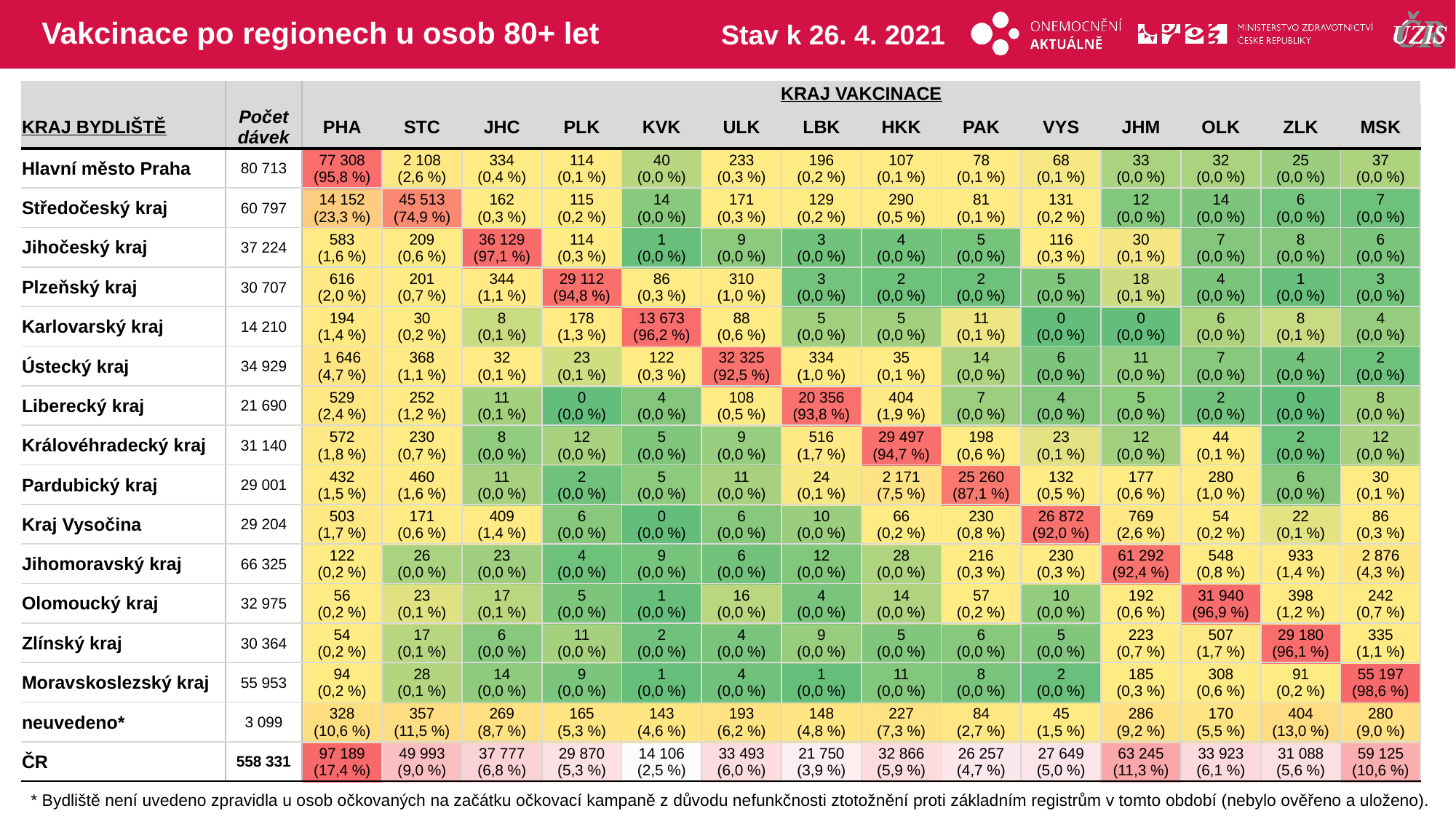

# Vakcinace po regionech u osob 80+ let
Stav k 26. 4. 2021
|  |  | KRAJ VAKCINACE |  |  |  |  |  |  |  |  |  |  |  |  |  |
| --- | --- | --- | --- | --- | --- | --- | --- | --- | --- | --- | --- | --- | --- | --- | --- |
| KRAJ BYDLIŠTĚ | Počet dávek | PHA | STC | JHC | PLK | KVK | ULK | LBK | HKK | PAK | VYS | JHM | OLK | ZLK | MSK |
| Hlavní město Praha | 80 713 | 77 308 (95,8 %) | 2 108 (2,6 %) | 334 (0,4 %) | 114 (0,1 %) | 40 (0,0 %) | 233 (0,3 %) | 196 (0,2 %) | 107 (0,1 %) | 78 (0,1 %) | 68 (0,1 %) | 33 (0,0 %) | 32 (0,0 %) | 25 (0,0 %) | 37 (0,0 %) |
| Středočeský kraj | 60 797 | 14 152 (23,3 %) | 45 513 (74,9 %) | 162 (0,3 %) | 115 (0,2 %) | 14 (0,0 %) | 171 (0,3 %) | 129 (0,2 %) | 290 (0,5 %) | 81 (0,1 %) | 131 (0,2 %) | 12 (0,0 %) | 14 (0,0 %) | 6 (0,0 %) | 7 (0,0 %) |
| Jihočeský kraj | 37 224 | 583 (1,6 %) | 209 (0,6 %) | 36 129 (97,1 %) | 114 (0,3 %) | 1 (0,0 %) | 9 (0,0 %) | 3 (0,0 %) | 4 (0,0 %) | 5 (0,0 %) | 116 (0,3 %) | 30 (0,1 %) | 7 (0,0 %) | 8 (0,0 %) | 6 (0,0 %) |
| Plzeňský kraj | 30 707 | 616 (2,0 %) | 201 (0,7 %) | 344 (1,1 %) | 29 112 (94,8 %) | 86 (0,3 %) | 310 (1,0 %) | 3 (0,0 %) | 2 (0,0 %) | 2 (0,0 %) | 5 (0,0 %) | 18 (0,1 %) | 4 (0,0 %) | 1 (0,0 %) | 3 (0,0 %) |
| Karlovarský kraj | 14 210 | 194 (1,4 %) | 30 (0,2 %) | 8 (0,1 %) | 178 (1,3 %) | 13 673 (96,2 %) | 88 (0,6 %) | 5 (0,0 %) | 5 (0,0 %) | 11 (0,1 %) | 0 (0,0 %) | 0 (0,0 %) | 6 (0,0 %) | 8 (0,1 %) | 4 (0,0 %) |
| Ústecký kraj | 34 929 | 1 646 (4,7 %) | 368 (1,1 %) | 32 (0,1 %) | 23 (0,1 %) | 122 (0,3 %) | 32 325 (92,5 %) | 334 (1,0 %) | 35 (0,1 %) | 14 (0,0 %) | 6 (0,0 %) | 11 (0,0 %) | 7 (0,0 %) | 4 (0,0 %) | 2 (0,0 %) |
| Liberecký kraj | 21 690 | 529 (2,4 %) | 252 (1,2 %) | 11 (0,1 %) | 0 (0,0 %) | 4 (0,0 %) | 108 (0,5 %) | 20 356 (93,8 %) | 404 (1,9 %) | 7 (0,0 %) | 4 (0,0 %) | 5 (0,0 %) | 2 (0,0 %) | 0 (0,0 %) | 8 (0,0 %) |
| Královéhradecký kraj | 31 140 | 572 (1,8 %) | 230 (0,7 %) | 8 (0,0 %) | 12 (0,0 %) | 5 (0,0 %) | 9 (0,0 %) | 516 (1,7 %) | 29 497 (94,7 %) | 198 (0,6 %) | 23 (0,1 %) | 12 (0,0 %) | 44 (0,1 %) | 2 (0,0 %) | 12 (0,0 %) |
| Pardubický kraj | 29 001 | 432 (1,5 %) | 460 (1,6 %) | 11 (0,0 %) | 2 (0,0 %) | 5 (0,0 %) | 11 (0,0 %) | 24 (0,1 %) | 2 171 (7,5 %) | 25 260 (87,1 %) | 132 (0,5 %) | 177 (0,6 %) | 280 (1,0 %) | 6 (0,0 %) | 30 (0,1 %) |
| Kraj Vysočina | 29 204 | 503 (1,7 %) | 171 (0,6 %) | 409 (1,4 %) | 6 (0,0 %) | 0 (0,0 %) | 6 (0,0 %) | 10 (0,0 %) | 66 (0,2 %) | 230 (0,8 %) | 26 872 (92,0 %) | 769 (2,6 %) | 54 (0,2 %) | 22 (0,1 %) | 86 (0,3 %) |
| Jihomoravský kraj | 66 325 | 122 (0,2 %) | 26 (0,0 %) | 23 (0,0 %) | 4 (0,0 %) | 9 (0,0 %) | 6 (0,0 %) | 12 (0,0 %) | 28 (0,0 %) | 216 (0,3 %) | 230 (0,3 %) | 61 292 (92,4 %) | 548 (0,8 %) | 933 (1,4 %) | 2 876 (4,3 %) |
| Olomoucký kraj | 32 975 | 56 (0,2 %) | 23 (0,1 %) | 17 (0,1 %) | 5 (0,0 %) | 1 (0,0 %) | 16 (0,0 %) | 4 (0,0 %) | 14 (0,0 %) | 57 (0,2 %) | 10 (0,0 %) | 192 (0,6 %) | 31 940 (96,9 %) | 398 (1,2 %) | 242 (0,7 %) |
| Zlínský kraj | 30 364 | 54 (0,2 %) | 17 (0,1 %) | 6 (0,0 %) | 11 (0,0 %) | 2 (0,0 %) | 4 (0,0 %) | 9 (0,0 %) | 5 (0,0 %) | 6 (0,0 %) | 5 (0,0 %) | 223 (0,7 %) | 507 (1,7 %) | 29 180 (96,1 %) | 335 (1,1 %) |
| Moravskoslezský kraj | 55 953 | 94 (0,2 %) | 28 (0,1 %) | 14 (0,0 %) | 9 (0,0 %) | 1 (0,0 %) | 4 (0,0 %) | 1 (0,0 %) | 11 (0,0 %) | 8 (0,0 %) | 2 (0,0 %) | 185 (0,3 %) | 308 (0,6 %) | 91 (0,2 %) | 55 197 (98,6 %) |
| neuvedeno\* | 3 099 | 328 (10,6 %) | 357 (11,5 %) | 269 (8,7 %) | 165 (5,3 %) | 143 (4,6 %) | 193 (6,2 %) | 148 (4,8 %) | 227 (7,3 %) | 84 (2,7 %) | 45 (1,5 %) | 286 (9,2 %) | 170 (5,5 %) | 404 (13,0 %) | 280 (9,0 %) |
| ČR | 558 331 | 97 189 (17,4 %) | 49 993 (9,0 %) | 37 777 (6,8 %) | 29 870 (5,3 %) | 14 106 (2,5 %) | 33 493 (6,0 %) | 21 750 (3,9 %) | 32 866 (5,9 %) | 26 257 (4,7 %) | 27 649 (5,0 %) | 63 245 (11,3 %) | 33 923 (6,1 %) | 31 088 (5,6 %) | 59 125 (10,6 %) |
|  |  |  |  |  |  |  |  |  |  |  |  |  |  |
| --- | --- | --- | --- | --- | --- | --- | --- | --- | --- | --- | --- | --- | --- |
|  |  |  |  |  |  |  |  |  |  |  |  |  |  |
|  |  |  |  |  |  |  |  |  |  |  |  |  |  |
|  |  |  |  |  |  |  |  |  |  |  |  |  |  |
|  |  |  |  |  |  |  |  |  |  |  |  |  |  |
|  |  |  |  |  |  |  |  |  |  |  |  |  |  |
|  |  |  |  |  |  |  |  |  |  |  |  |  |  |
|  |  |  |  |  |  |  |  |  |  |  |  |  |  |
|  |  |  |  |  |  |  |  |  |  |  |  |  |  |
|  |  |  |  |  |  |  |  |  |  |  |  |  |  |
|  |  |  |  |  |  |  |  |  |  |  |  |  |  |
|  |  |  |  |  |  |  |  |  |  |  |  |  |  |
|  |  |  |  |  |  |  |  |  |  |  |  |  |  |
|  |  |  |  |  |  |  |  |  |  |  |  |  |  |
|  |  |  |  |  |  |  |  |  |  |  |  |  |  |
|  |  |  |  |  |  |  |  |  |  |  |  |  |  |
* Bydliště není uvedeno zpravidla u osob očkovaných na začátku očkovací kampaně z důvodu nefunkčnosti ztotožnění proti základním registrům v tomto období (nebylo ověřeno a uloženo).